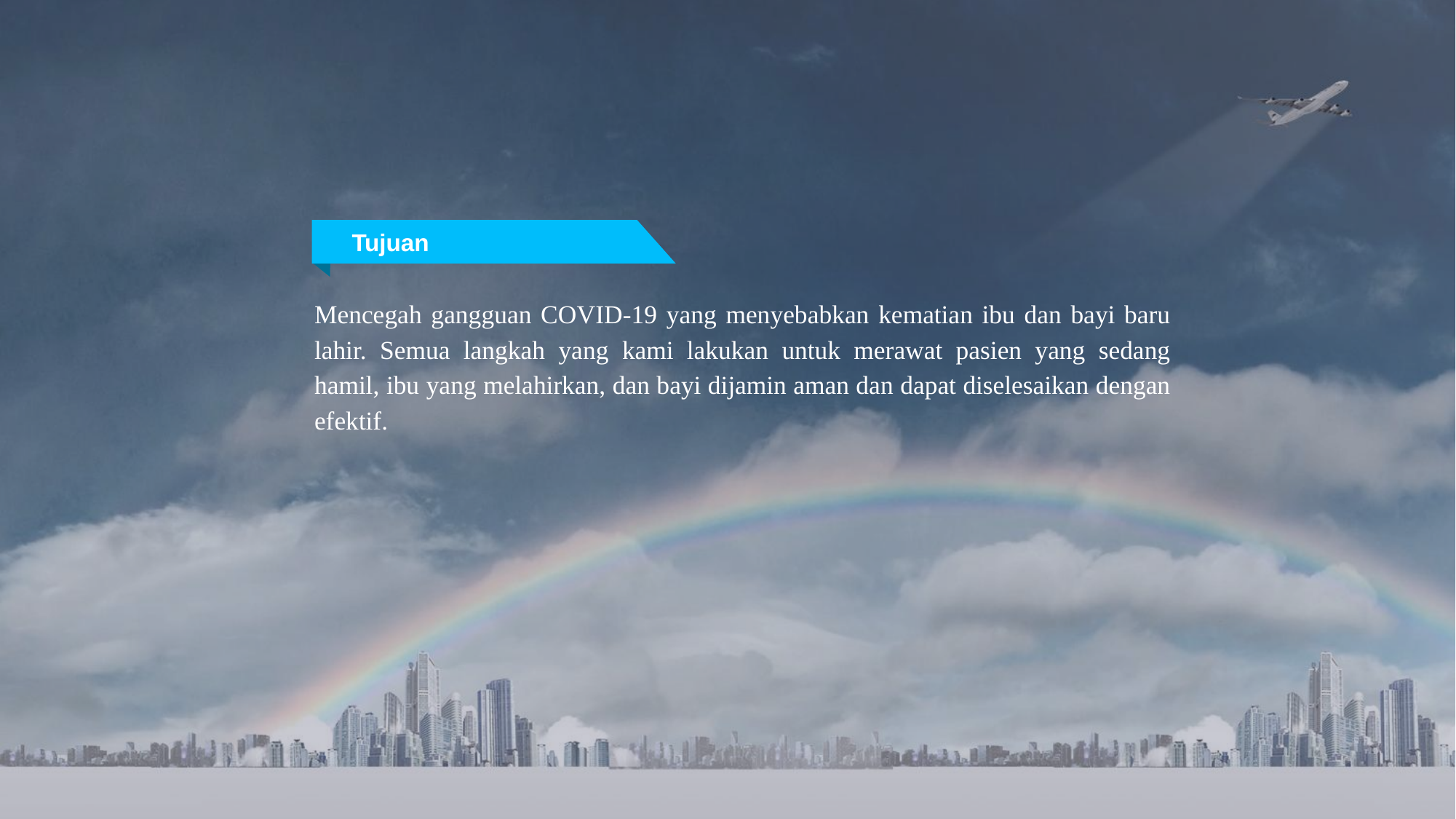

Tujuan

Mencegah gangguan COVID-19 yang menyebabkan kematian ibu dan bayi baru lahir. Semua langkah yang kami lakukan untuk merawat pasien yang sedang hamil, ibu yang melahirkan, dan bayi dijamin aman dan dapat diselesaikan dengan efektif.